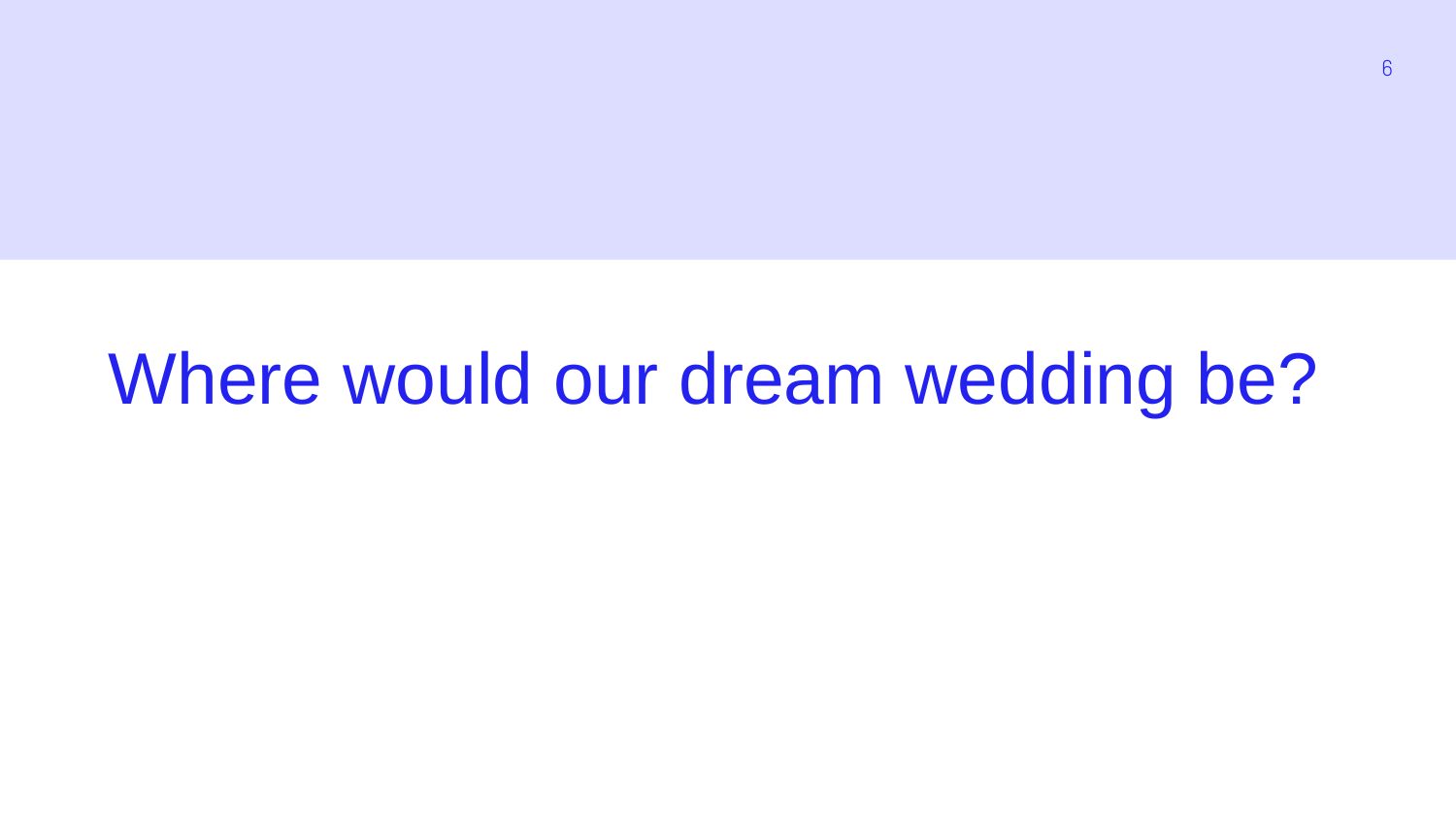

6
Where would our dream wedding be?